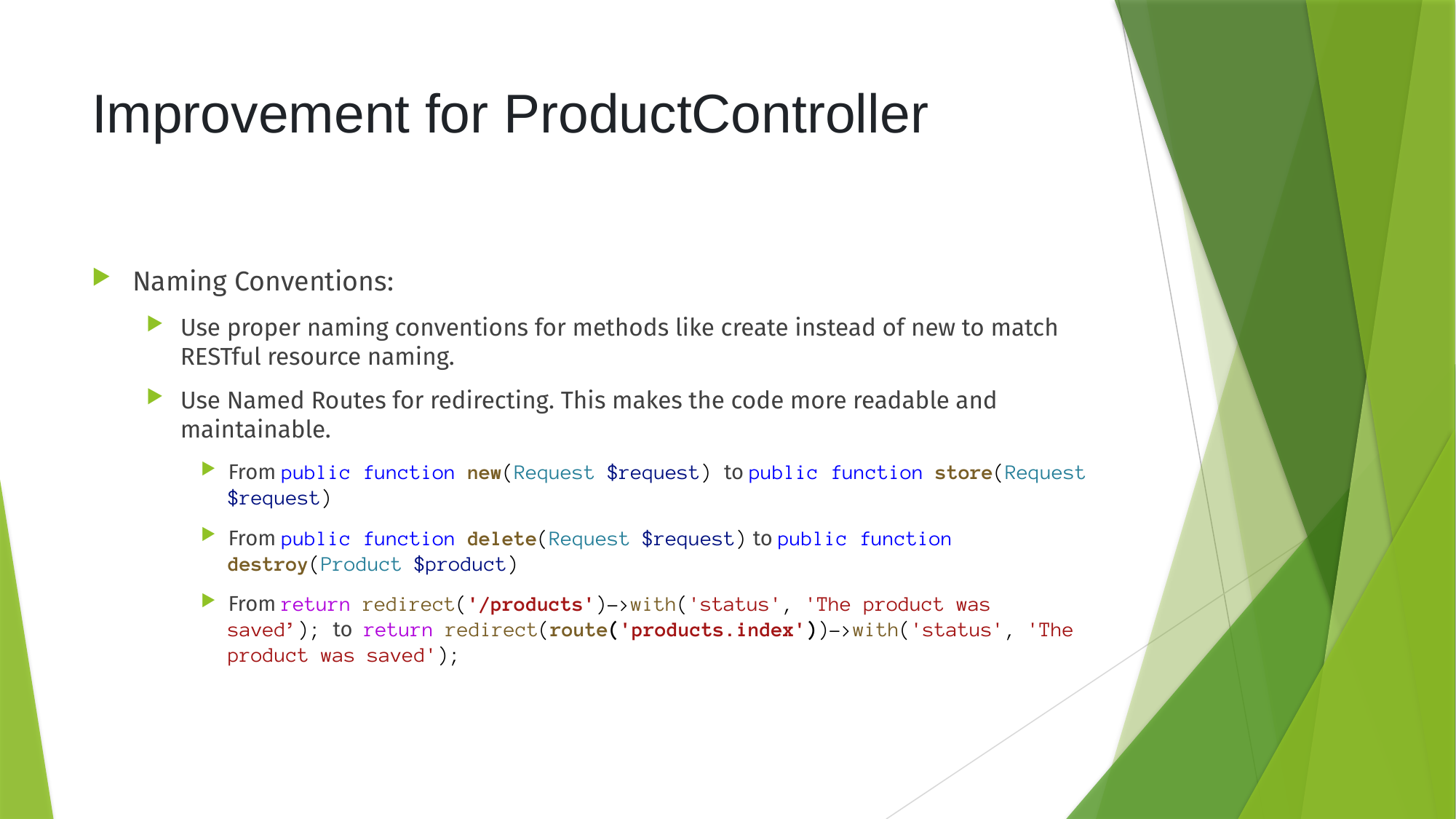

# Improvement for ProductController
Naming Conventions:
Use proper naming conventions for methods like create instead of new to match RESTful resource naming.
Use Named Routes for redirecting. This makes the code more readable and maintainable.
From public function new(Request $request) to public function store(Request $request)
From public function delete(Request $request) to public function destroy(Product $product)
From return redirect('/products')->with('status', 'The product was saved’); to return redirect(route('products.index'))->with('status', 'The product was saved');